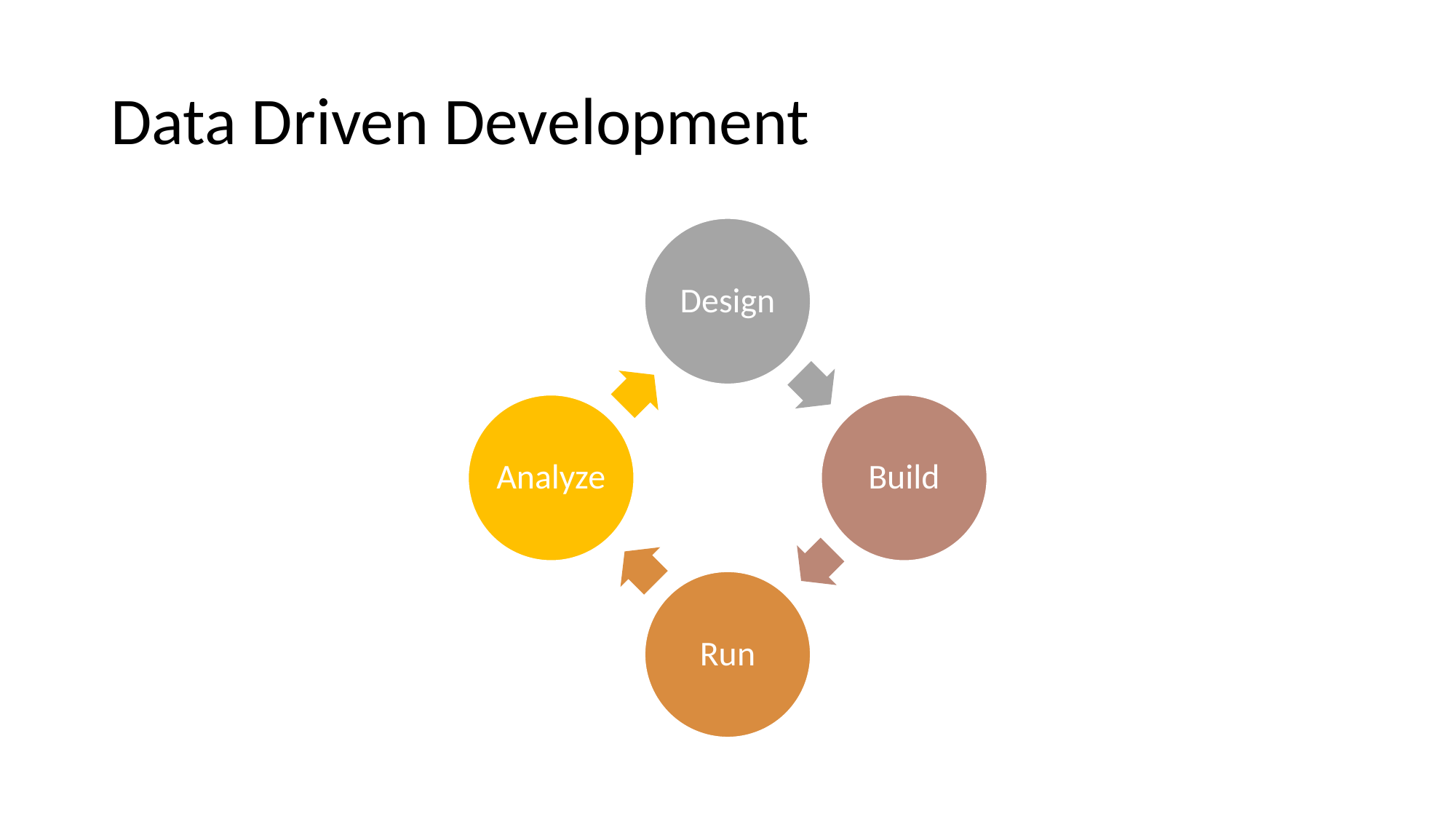

# Data Driven Development
Design

Build

Run

Analyze